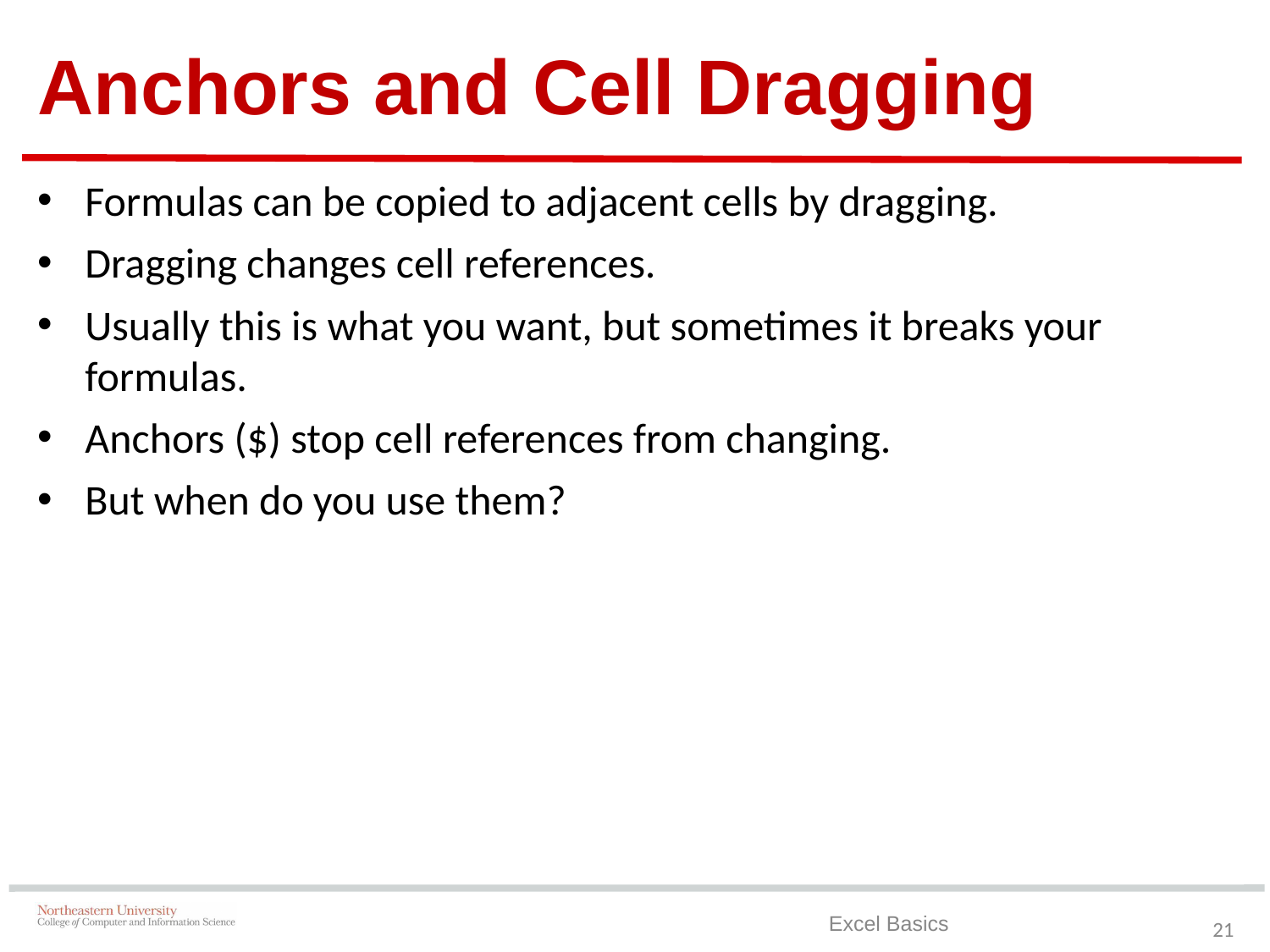

# Anchors and Cell Dragging
Formulas can be copied to adjacent cells by dragging.
Dragging changes cell references.
Usually this is what you want, but sometimes it breaks your formulas.
Anchors ($) stop cell references from changing.
But when do you use them?
Excel Basics